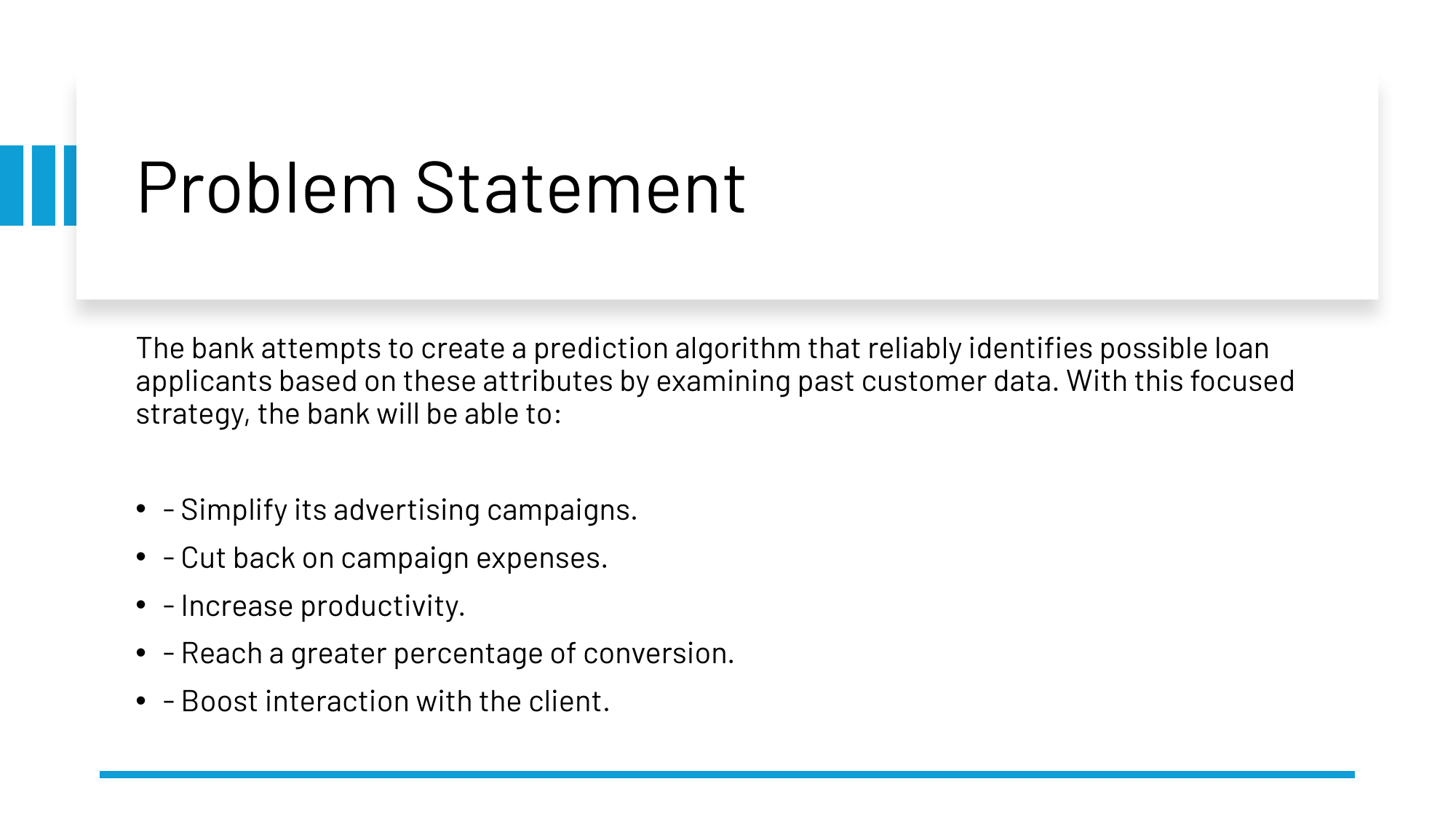

# Problem Statement

The bank attempts to create a prediction algorithm that reliably identifies possible loan applicants based on these attributes by examining past customer data. With this focused strategy, the bank will be able to:

- Simplify its advertising campaigns.
- Cut back on campaign expenses.
- Increase productivity.
- Reach a greater percentage of conversion.
- Boost interaction with the client.